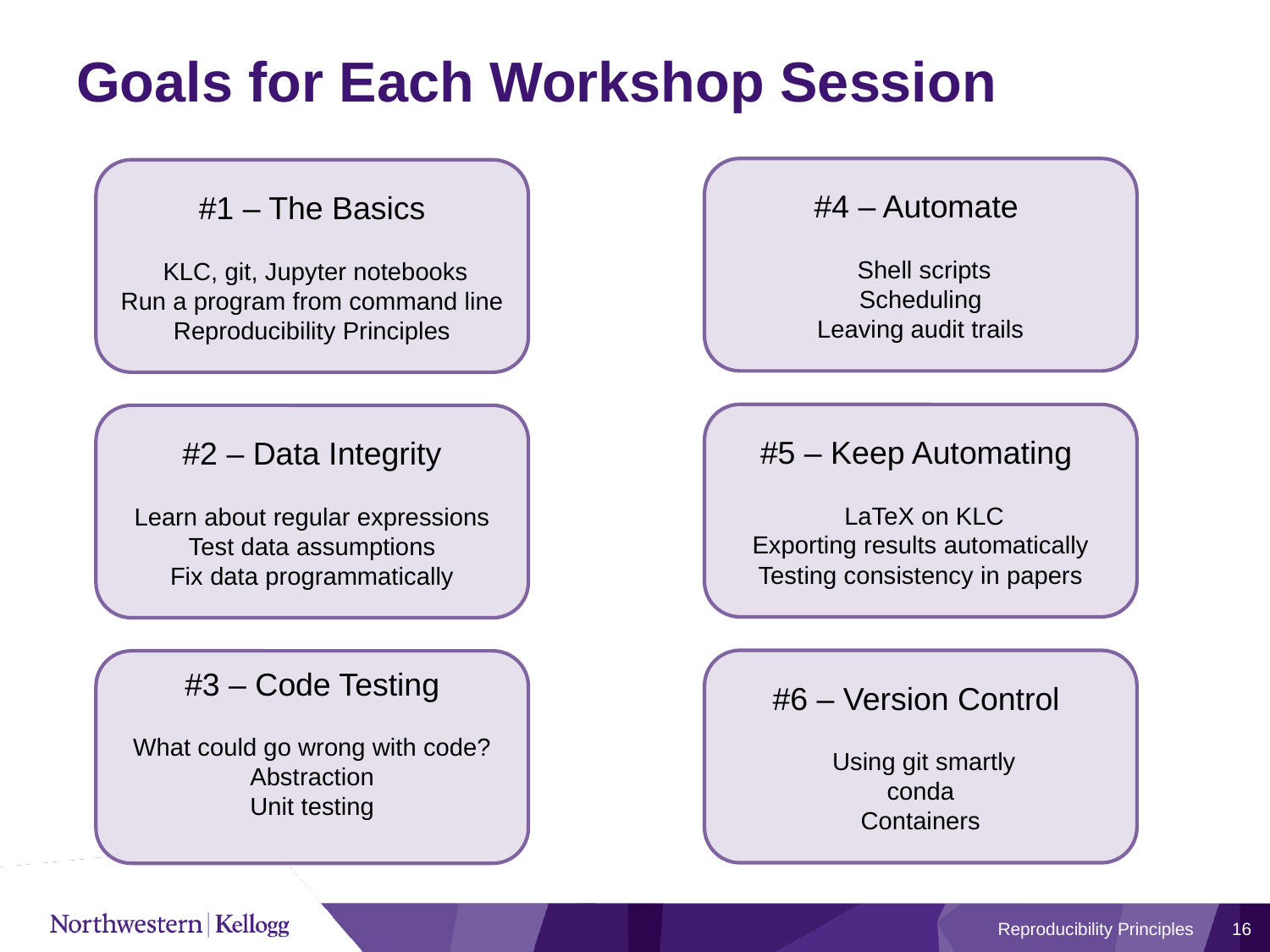

# Goals for Each Workshop Session
#4 – Automate

 Shell scripts
Scheduling
Leaving audit trails
#1 – The Basics

 KLC, git, Jupyter notebooks
Run a program from command line
Reproducibility Principles
#5 – Keep Automating

 LaTeX on KLC
Exporting results automatically
Testing consistency in papers
#2 – Data Integrity

Learn about regular expressions
Test data assumptions
Fix data programmatically
#6 – Version Control

 Using git smartly
conda
Containers
#3 – Code Testing

What could go wrong with code?
Abstraction
Unit testing

Reproducibility Principles
16